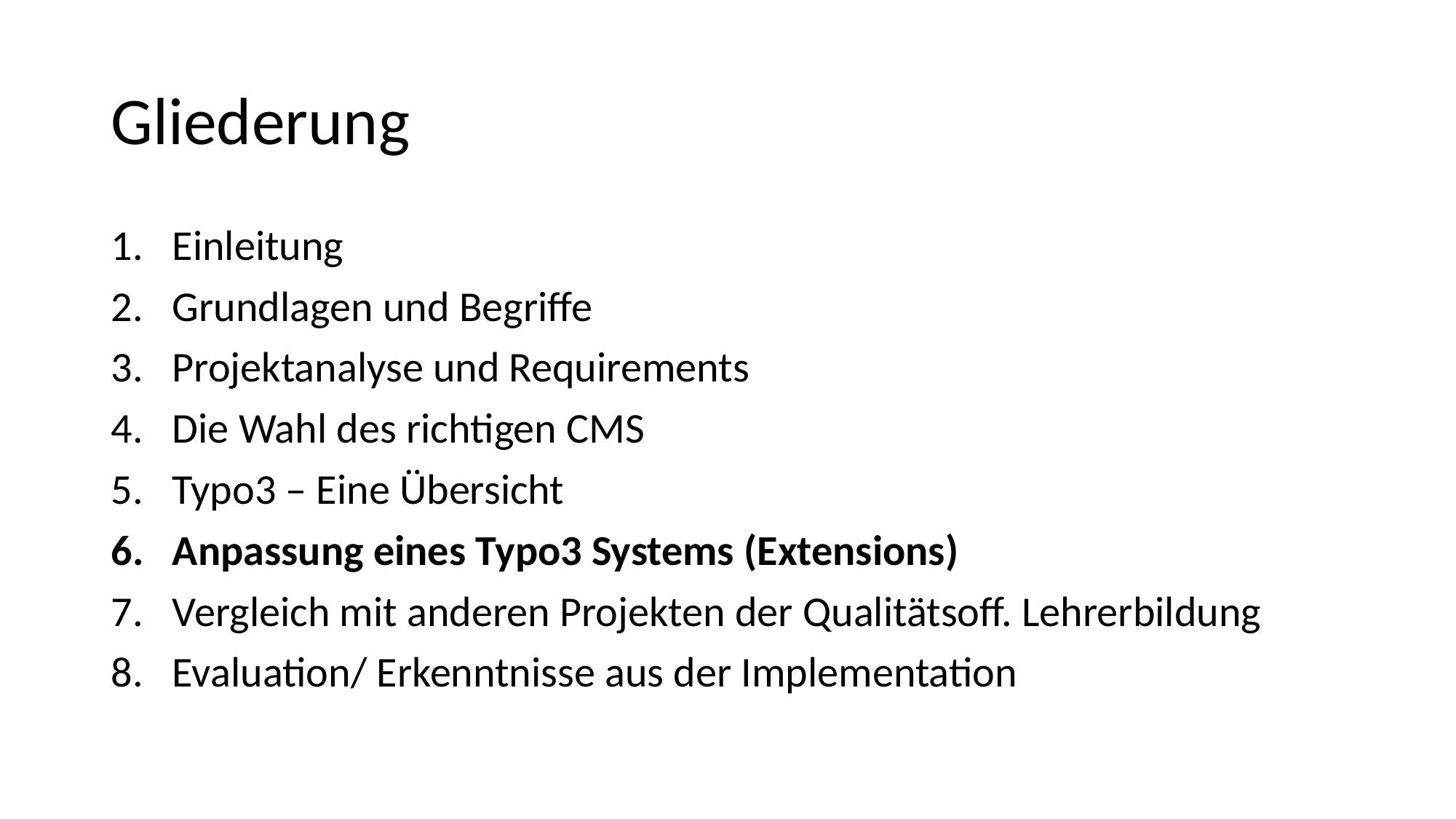

# Gliederung
Einleitung
Grundlagen und Begriffe
Projektanalyse und Requirements
Die Wahl des richtigen CMS
Typo3 – Eine Übersicht
Anpassung eines Typo3 Systems (Extensions)
Vergleich mit anderen Projekten der Qualitätsoff. Lehrerbildung
Evaluation/ Erkenntnisse aus der Implementation